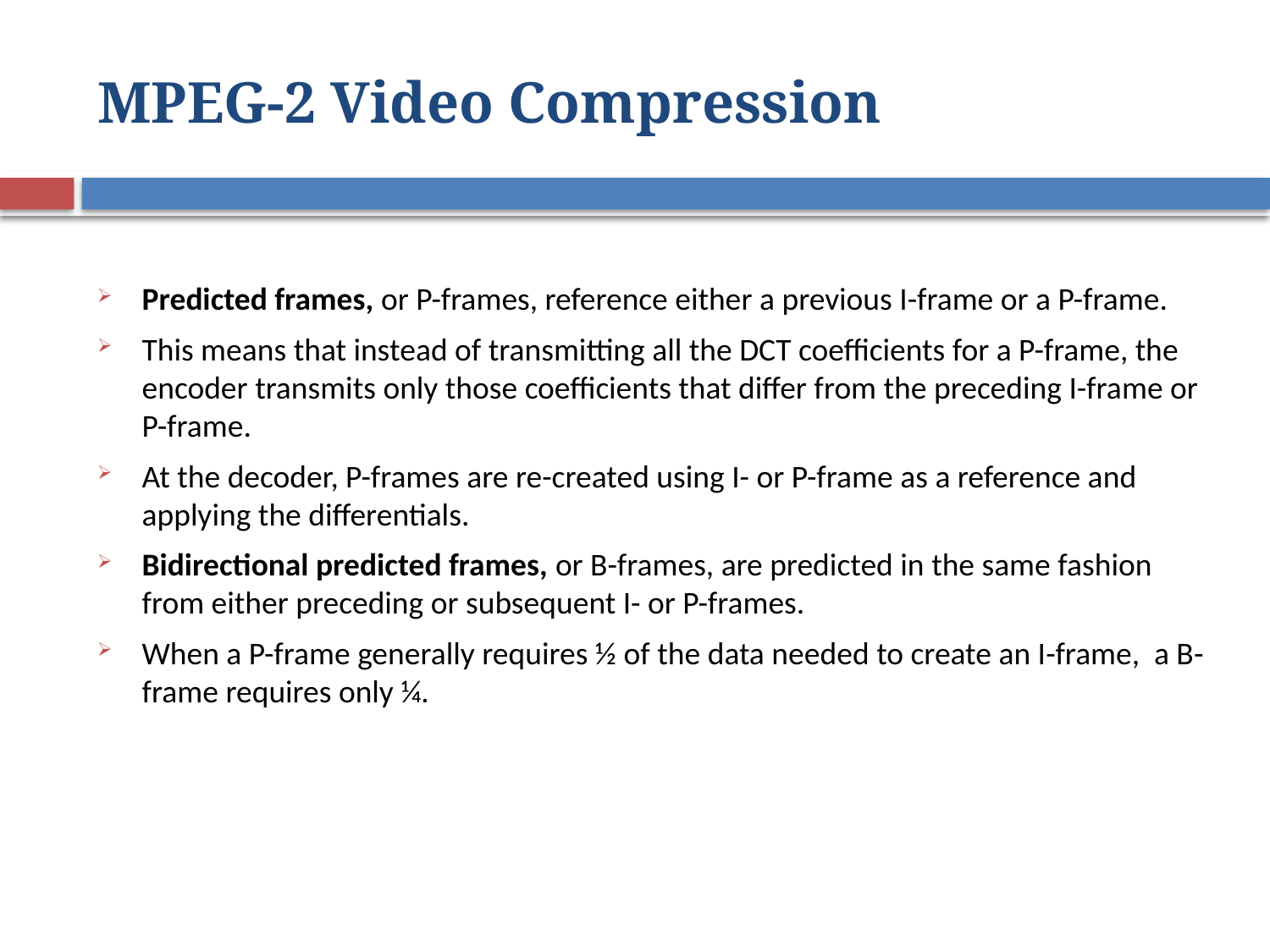

# MPEG-2 Video Compression

Predicted frames, or P-frames, reference either a previous I-frame or a P-frame.
This means that instead of transmitting all the DCT coefficients for a P-frame, the encoder transmits only those coefficients that differ from the preceding I-frame or P-frame.
At the decoder, P-frames are re-created using I- or P-frame as a reference and applying the differentials.
Bidirectional predicted frames, or B-frames, are predicted in the same fashion from either preceding or subsequent I- or P-frames.
When a P-frame generally requires ½ of the data needed to create an I-frame,  a B-frame requires only ¼.